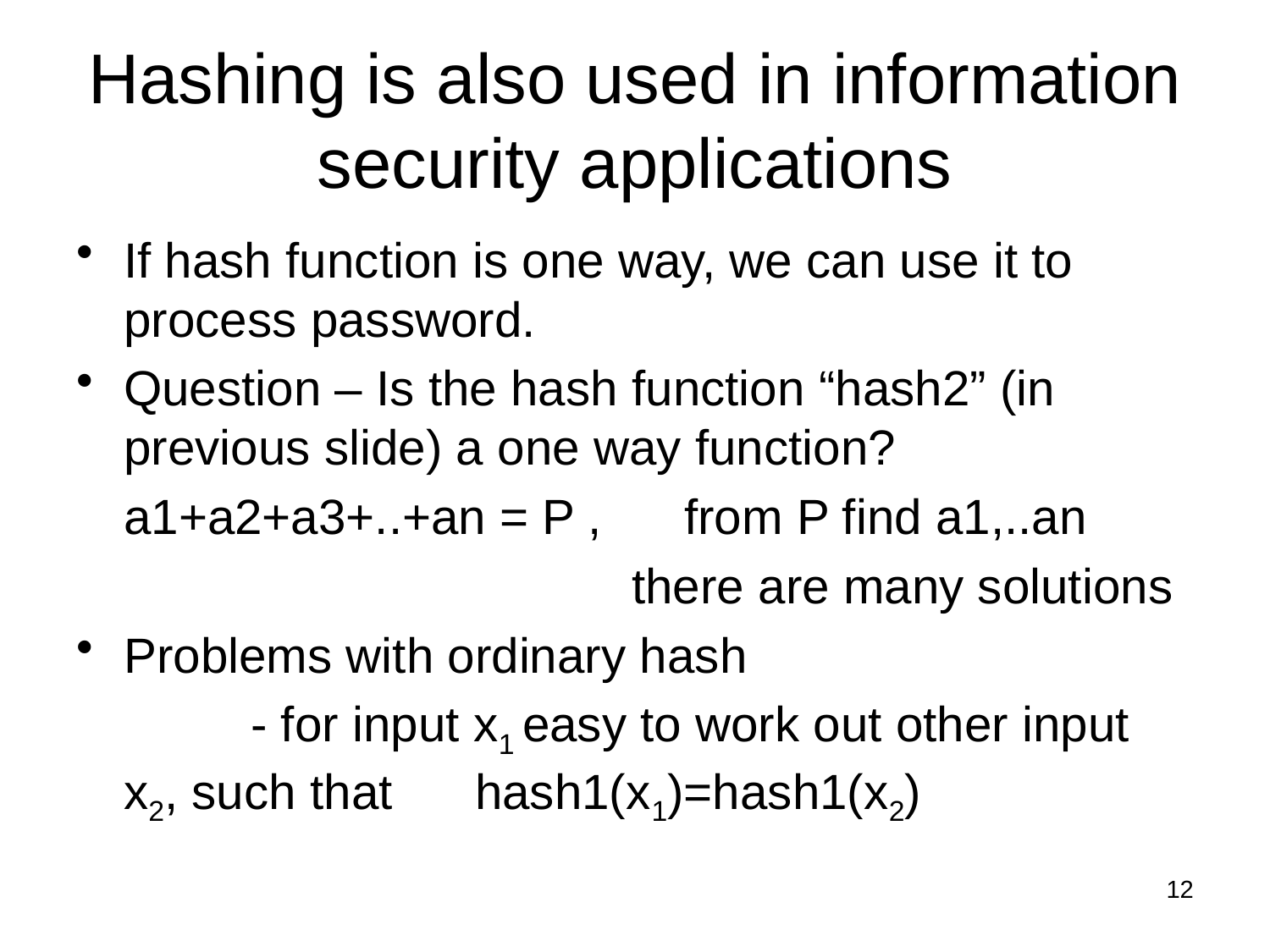

# Hashing is also used in information security applications
If hash function is one way, we can use it to process password.
Question – Is the hash function “hash2” (in previous slide) a one way function?
	a1+a2+a3+..+an = P ,      from P find a1,..an
					there are many solutions
Problems with ordinary hash
		- for input x1 easy to work out other input x2, such that      hash1(x1)=hash1(x2)

12